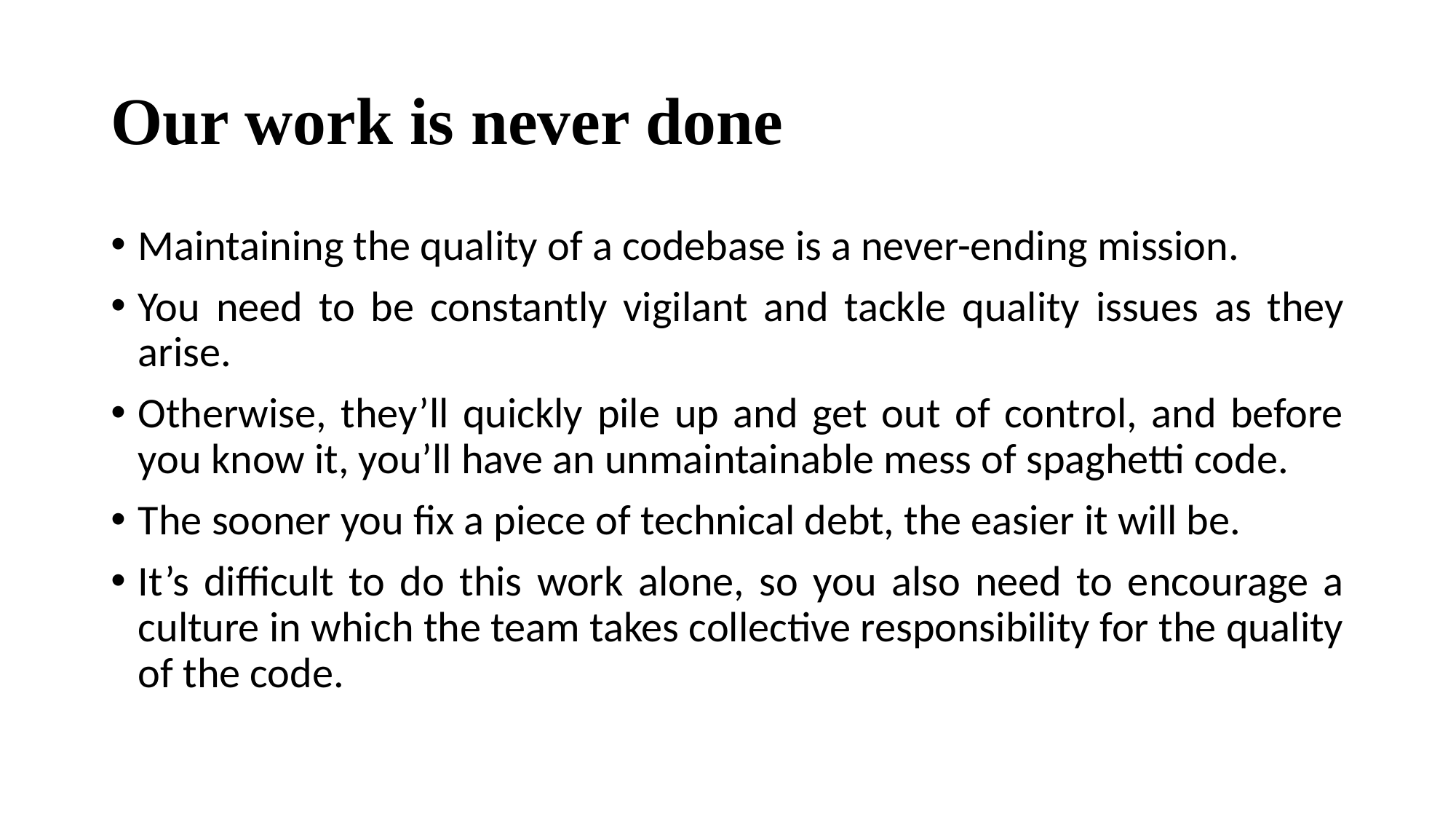

# Our work is never done
Maintaining the quality of a codebase is a never-ending mission.
You need to be constantly vigilant and tackle quality issues as they arise.
Otherwise, they’ll quickly pile up and get out of control, and before you know it, you’ll have an unmaintainable mess of spaghetti code.
The sooner you fix a piece of technical debt, the easier it will be.
It’s difficult to do this work alone, so you also need to encourage a culture in which the team takes collective responsibility for the quality of the code.